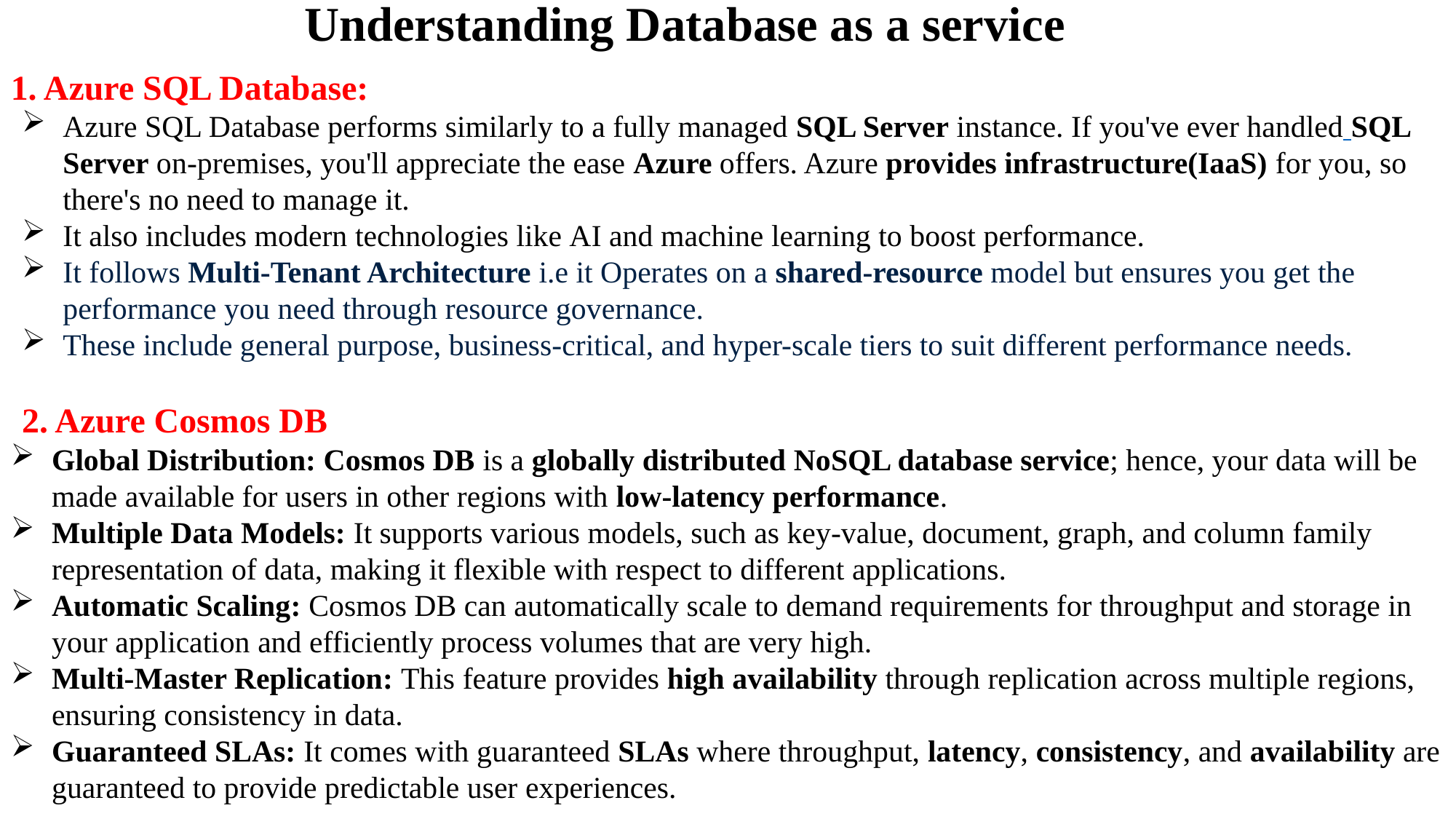

Understanding Database as a service
1. Azure SQL Database:
Azure SQL Database performs similarly to a fully managed SQL Server instance. If you've ever handled SQL Server on-premises, you'll appreciate the ease Azure offers. Azure provides infrastructure(IaaS) for you, so there's no need to manage it.
It also includes modern technologies like AI and machine learning to boost performance.
It follows Multi-Tenant Architecture i.e it Operates on a shared-resource model but ensures you get the performance you need through resource governance.
These include general purpose, business-critical, and hyper-scale tiers to suit different performance needs.

2. Azure Cosmos DB
Global Distribution: Cosmos DB is a globally distributed NoSQL database service; hence, your data will be made available for users in other regions with low-latency performance.
Multiple Data Models: It supports various models, such as key-value, document, graph, and column family representation of data, making it flexible with respect to different applications.
Automatic Scaling: Cosmos DB can automatically scale to demand requirements for throughput and storage in your application and efficiently process volumes that are very high.
Multi-Master Replication: This feature provides high availability through replication across multiple regions, ensuring consistency in data.
Guaranteed SLAs: It comes with guaranteed SLAs where throughput, latency, consistency, and availability are guaranteed to provide predictable user experiences.